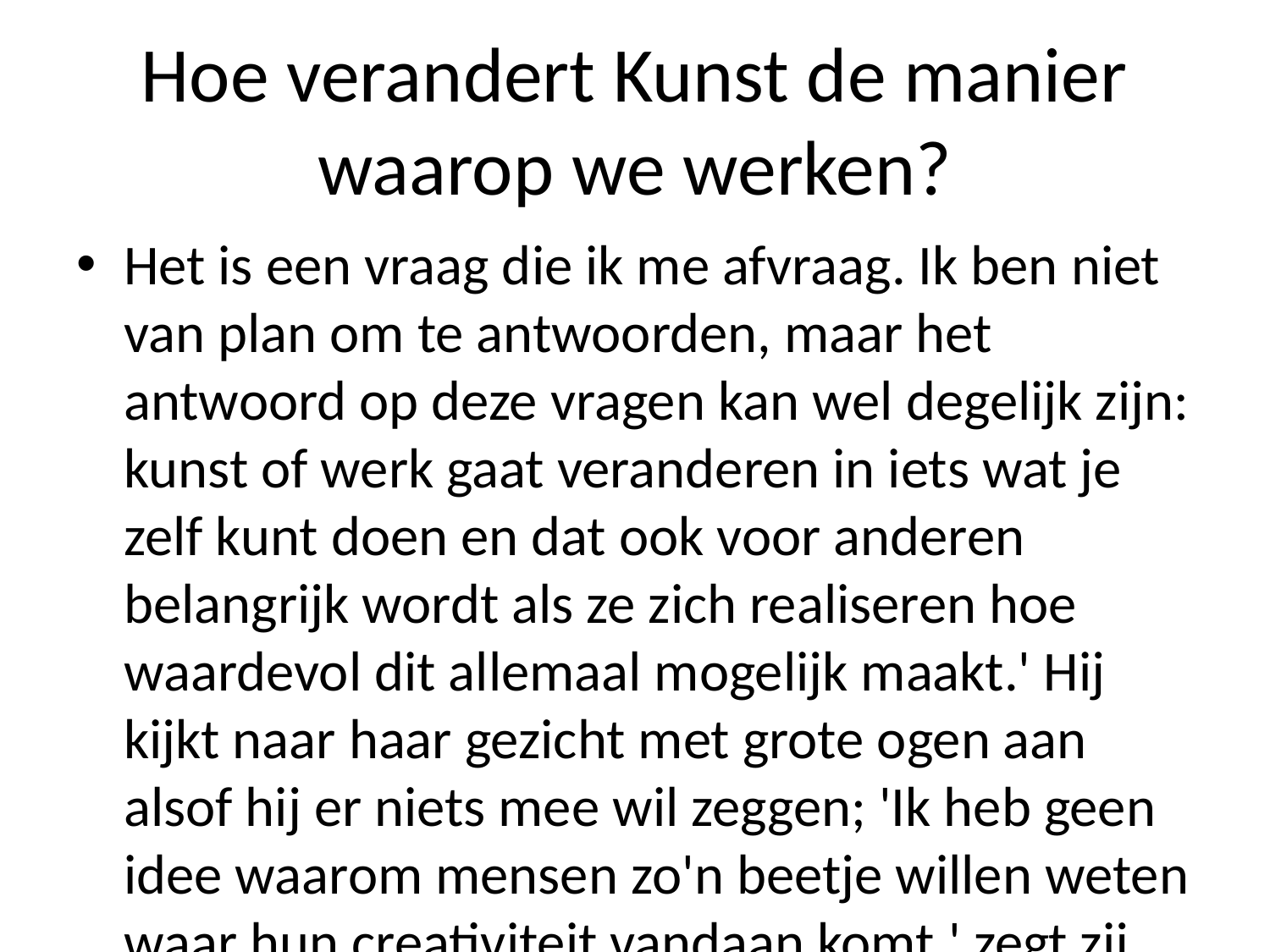

# Hoe verandert Kunst de manier waarop we werken?
Het is een vraag die ik me afvraag. Ik ben niet van plan om te antwoorden, maar het antwoord op deze vragen kan wel degelijk zijn: kunst of werk gaat veranderen in iets wat je zelf kunt doen en dat ook voor anderen belangrijk wordt als ze zich realiseren hoe waardevol dit allemaal mogelijk maakt.' Hij kijkt naar haar gezicht met grote ogen aan alsof hij er niets mee wil zeggen; 'Ik heb geen idee waarom mensen zo'n beetje willen weten waar hun creativiteit vandaan komt,' zegt zij zacht tegen hem toe terwijl nog steeds glimlachend naast elkaar zitten praten over alles uit zichzelf heen -- behalve muziek... En dan weer eens na afloop - '...en daarna ga jij verder studeren?' Ze knikt instemmend toen iemand achter hen wijst wiebelend doorloopt tot stilstand bij ons tafeltje tegenover onze tafel staan wachten totdat iedereen aanstalten neemt afscheid voordat wij weggaan zonder enige aarzeling teruglopen richting huis gaan lopen zodat niemand anders meer weet welke kant opgaat wanneer jullie hier aankomen! Het lijkt eropdat